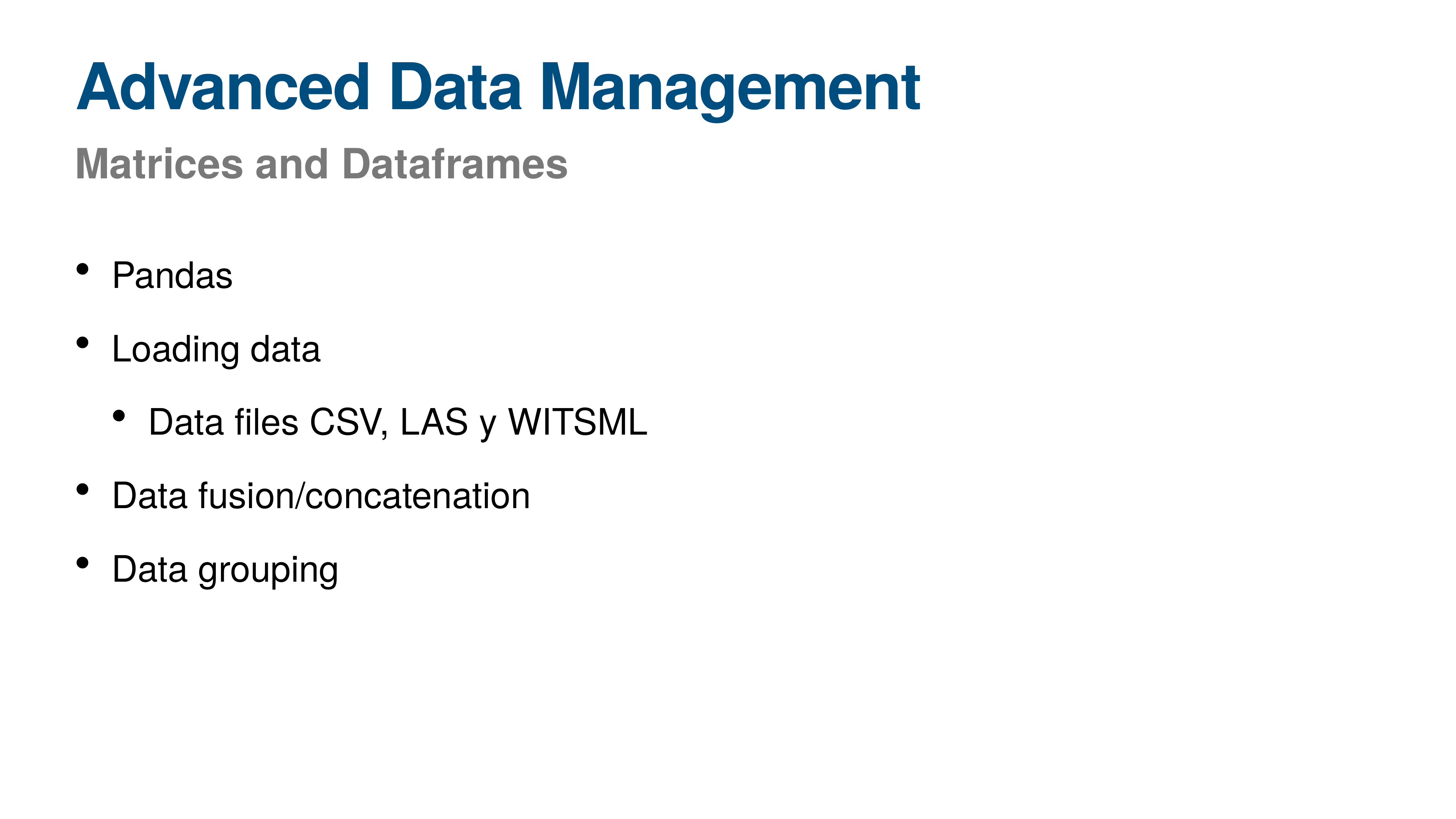

# Advanced Data Management
Matrices and Dataframes
Pandas
Loading data
Data files CSV, LAS y WITSML
Data fusion/concatenation
Data grouping